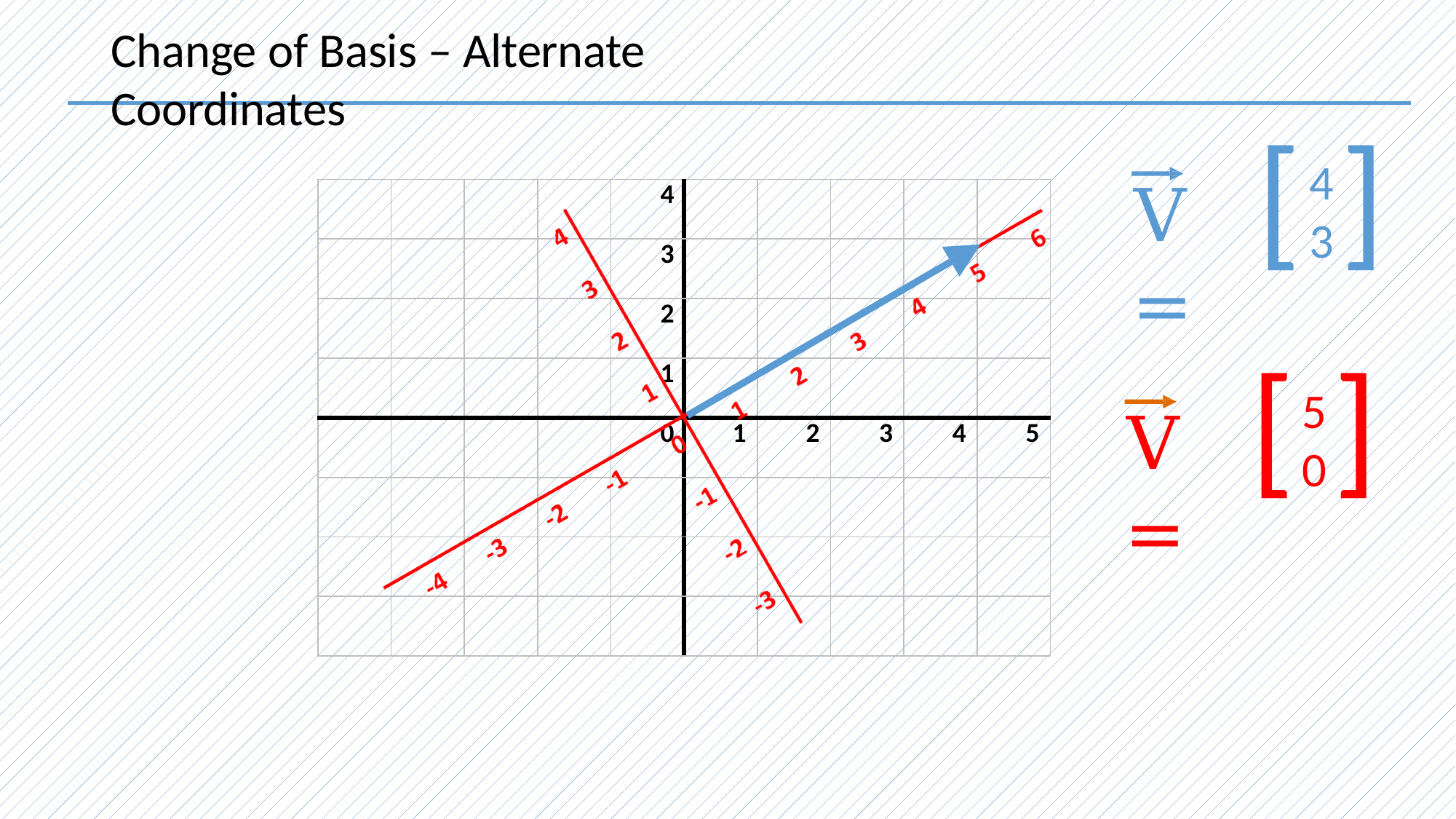

Change of Basis – Alternate Coordinates

# [ ]
4
V =

|  |  |  |  | 4 |  |  |  |  |  |
| --- | --- | --- | --- | --- | --- | --- | --- | --- | --- |
|  |  |  |  | 3 |  |  |  |  |  |
|  |  |  |  | 2 |  |  |  |  |  |
|  |  |  |  | 1 |  |  |  |  |  |
|  |  |  |  | 0 | 1 | 2 | 3 | 4 | 5 |
|  |  |  |  |  |  |  |  |  |  |
|  |  |  |  |  |  |  |  |  |  |
|  |  |  |  |  |  |  |  |  |  |
3

[ ]
5
0

V =